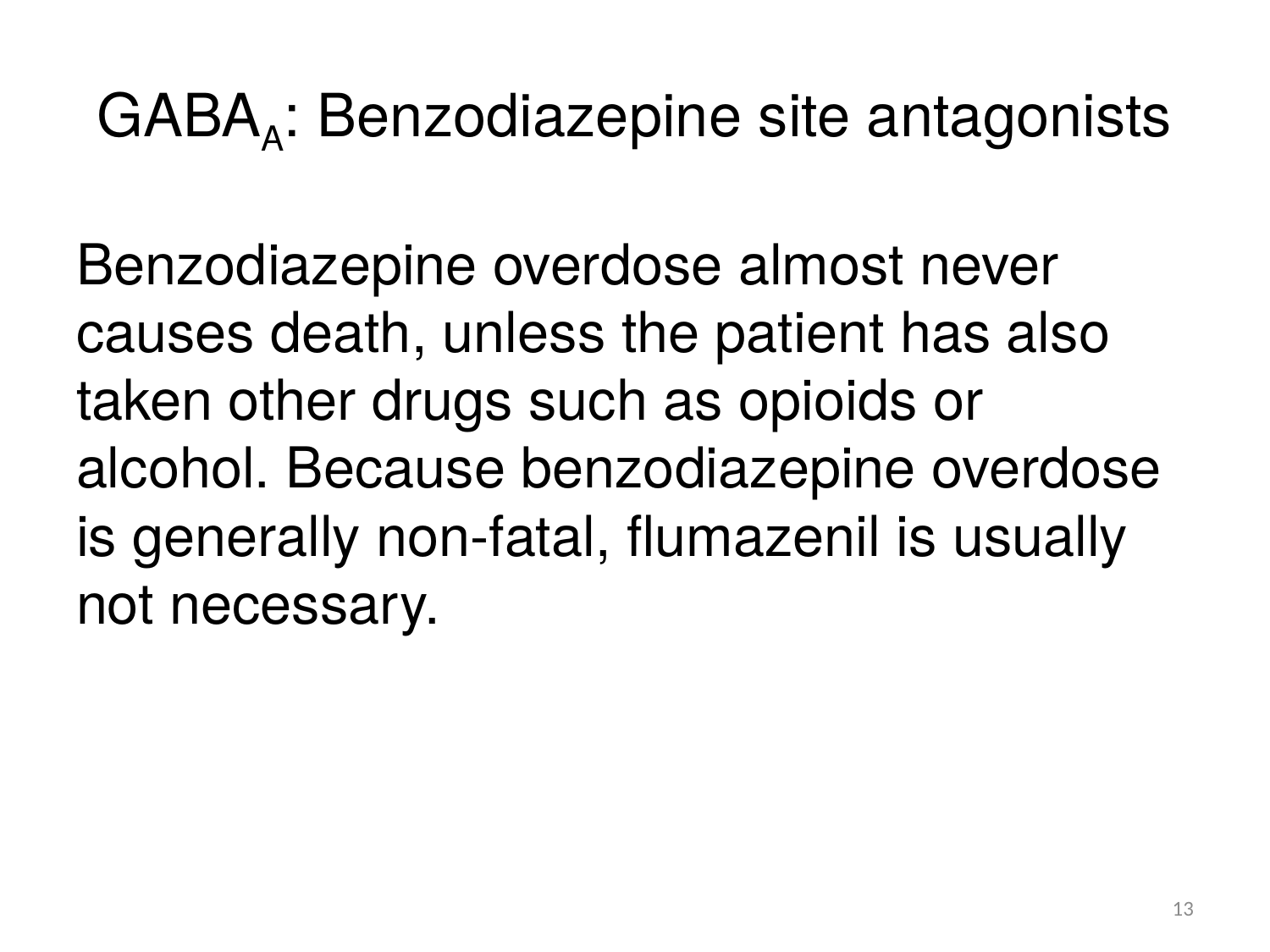

# GABAA: Benzodiazepine site antagonists
Benzodiazepine overdose almost never causes death, unless the patient has also taken other drugs such as opioids or alcohol. Because benzodiazepine overdose is generally non-fatal, flumazenil is usually not necessary.
13